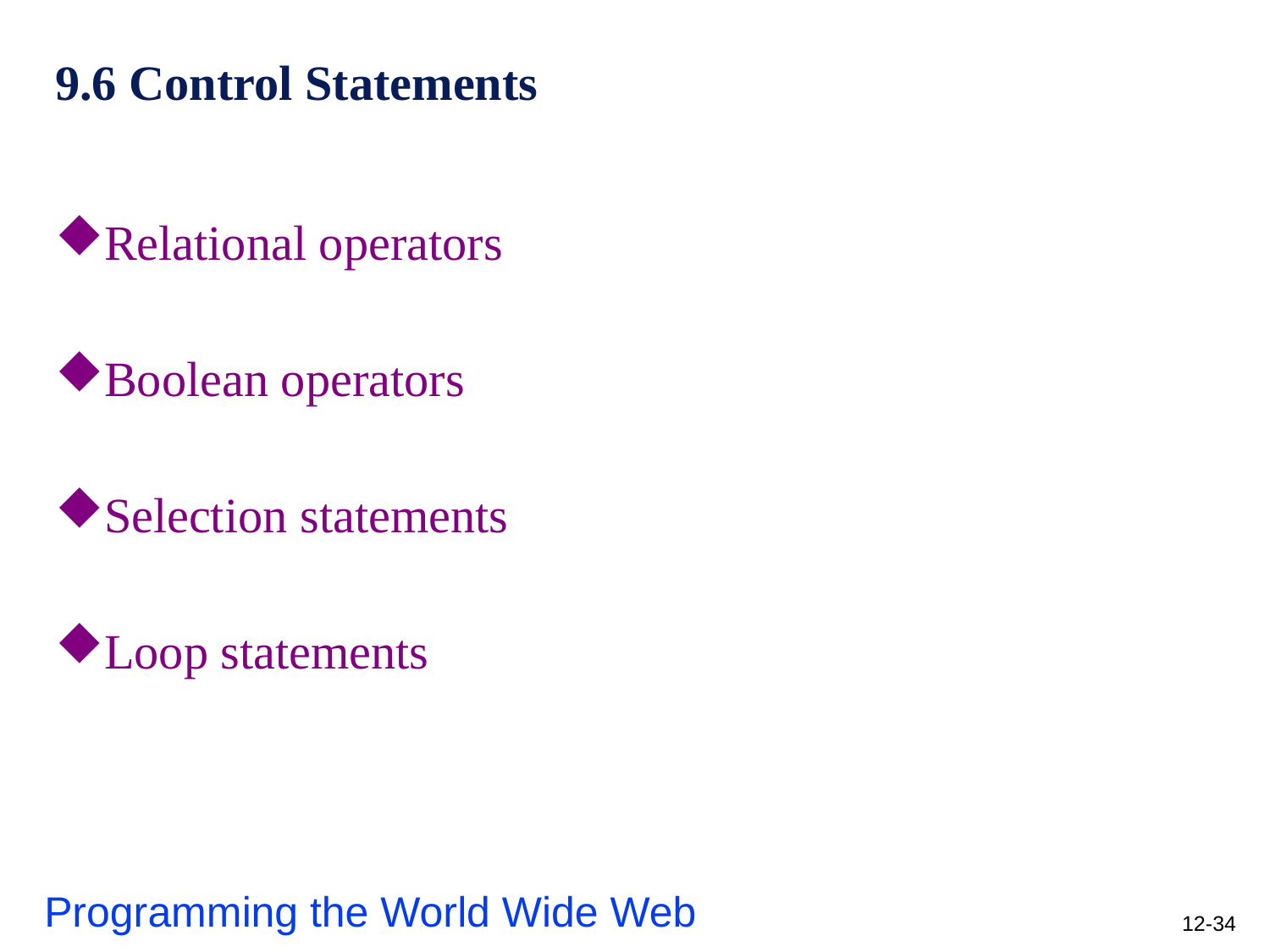

# 9.6 Control Statements

Relational operators

Boolean operators

Selection statements

Loop statements